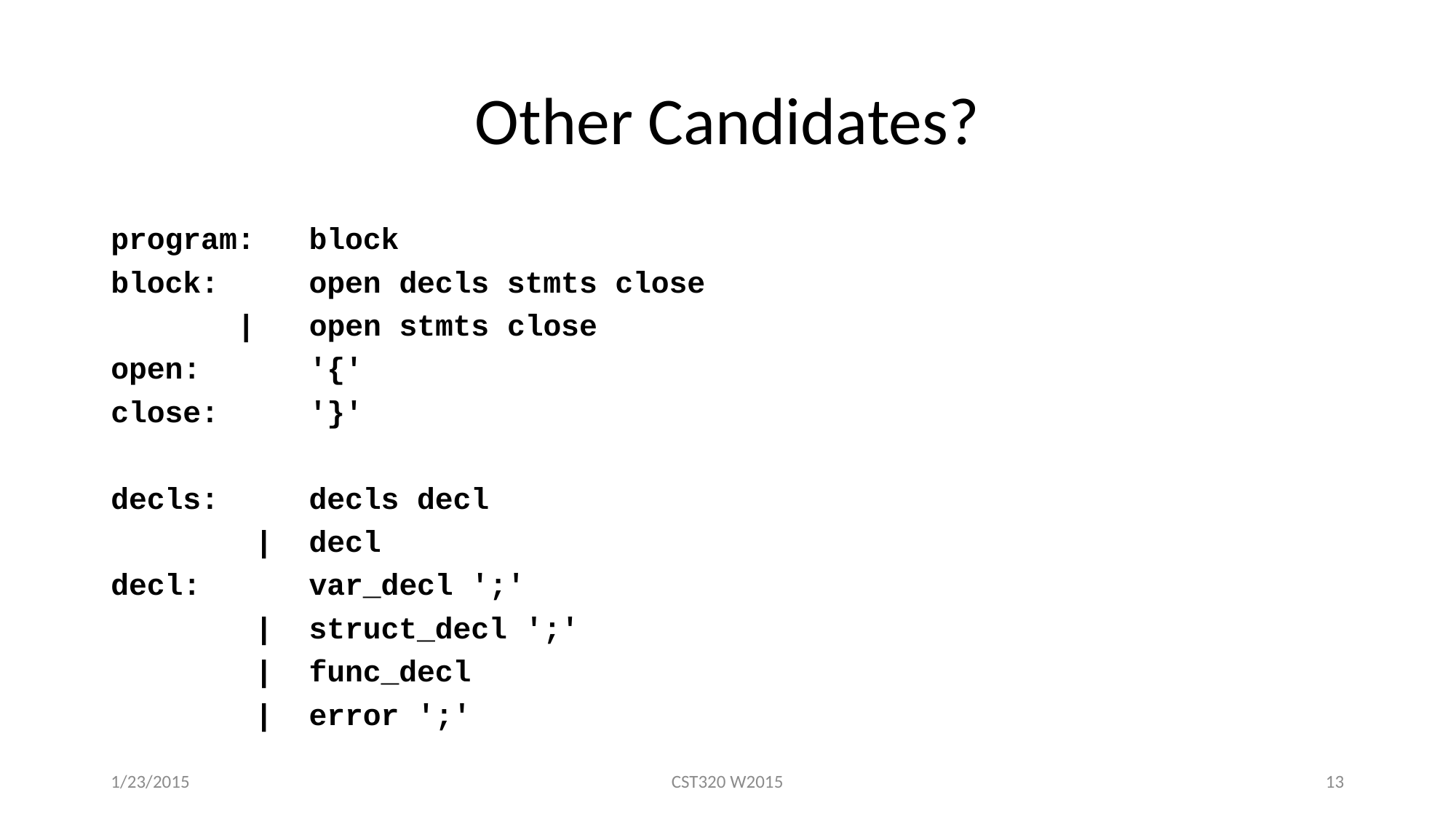

# Other Candidates?
program:   block
block:     open decls stmts close
       |   open stmts close
open:      '{'
close:     '}'

decls:     decls decl
        |  decl
decl:      var_decl ';'
        |  struct_decl ';'
        |  func_decl
        |  error ';'
1/23/2015
CST320 W2015
13